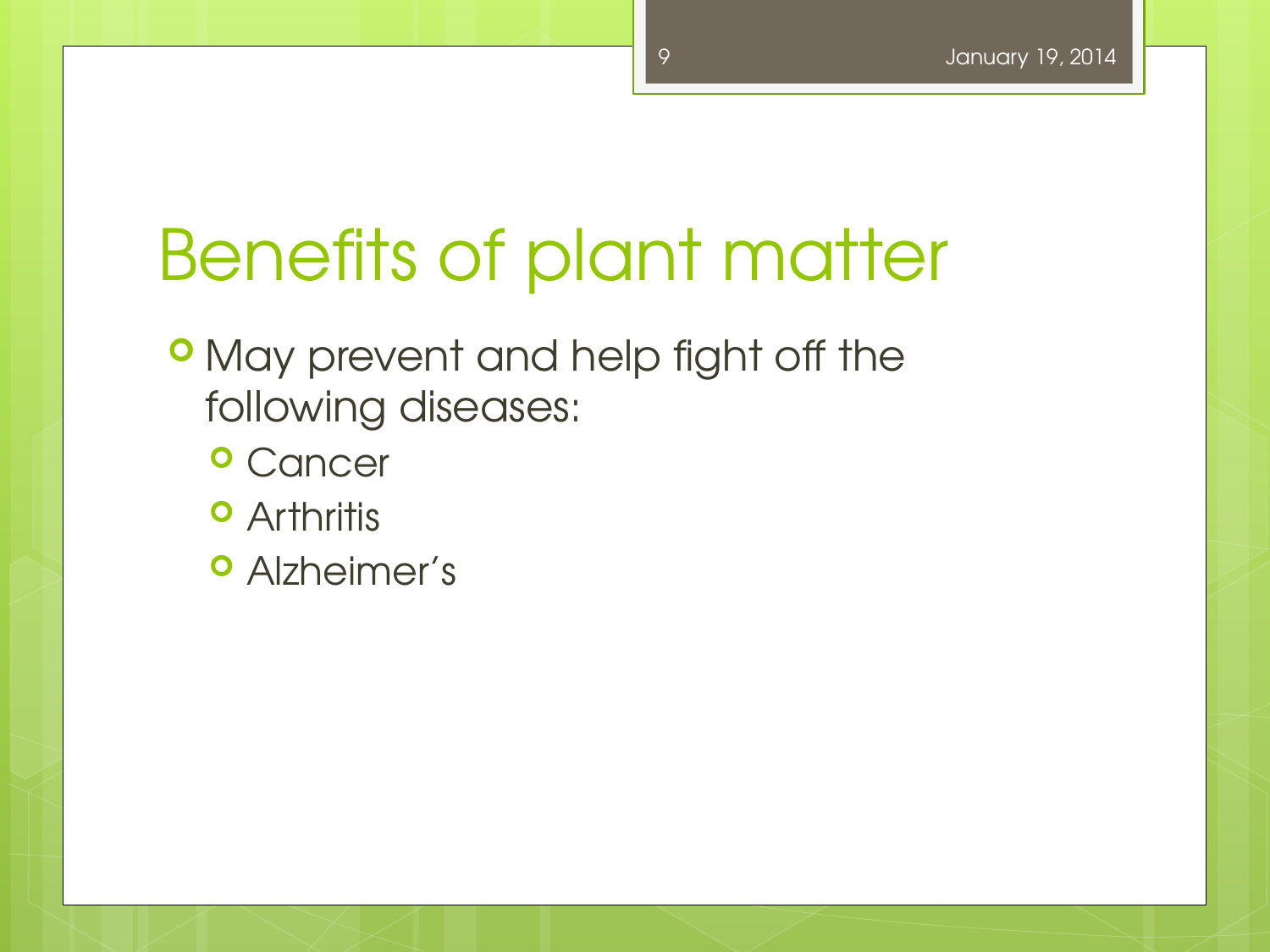

9
January 19, 2014
# Benefits of plant matter
May prevent and help fight off the following diseases:
Cancer
Arthritis
Alzheimer’s